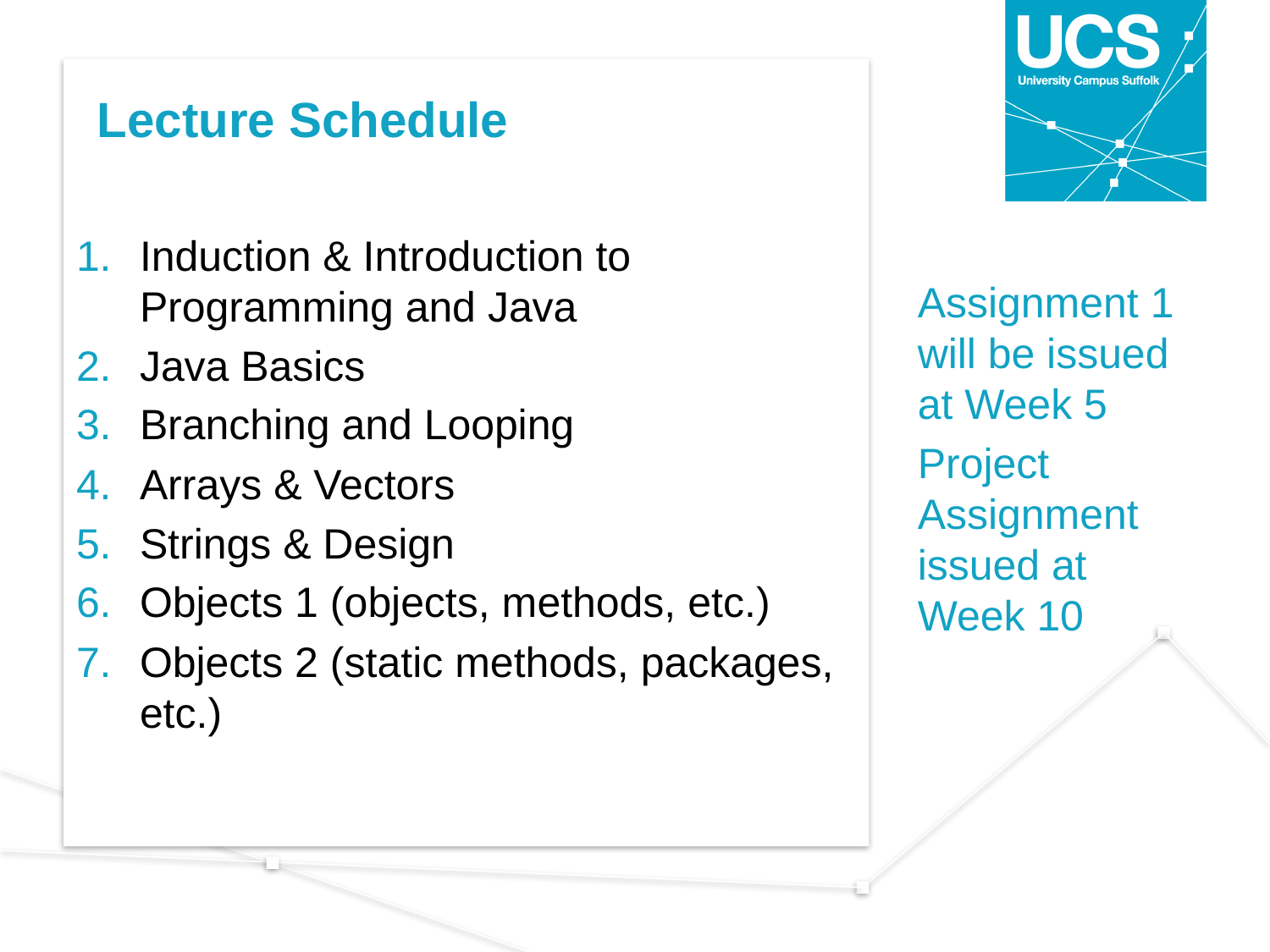

# Lecture Schedule
Induction & Introduction to Programming and Java
Java Basics
Branching and Looping
Arrays & Vectors
Strings & Design
Objects 1 (objects, methods, etc.)
Objects 2 (static methods, packages, etc.)
Assignment 1 will be issued at Week 5
Project Assignment issued at Week 10